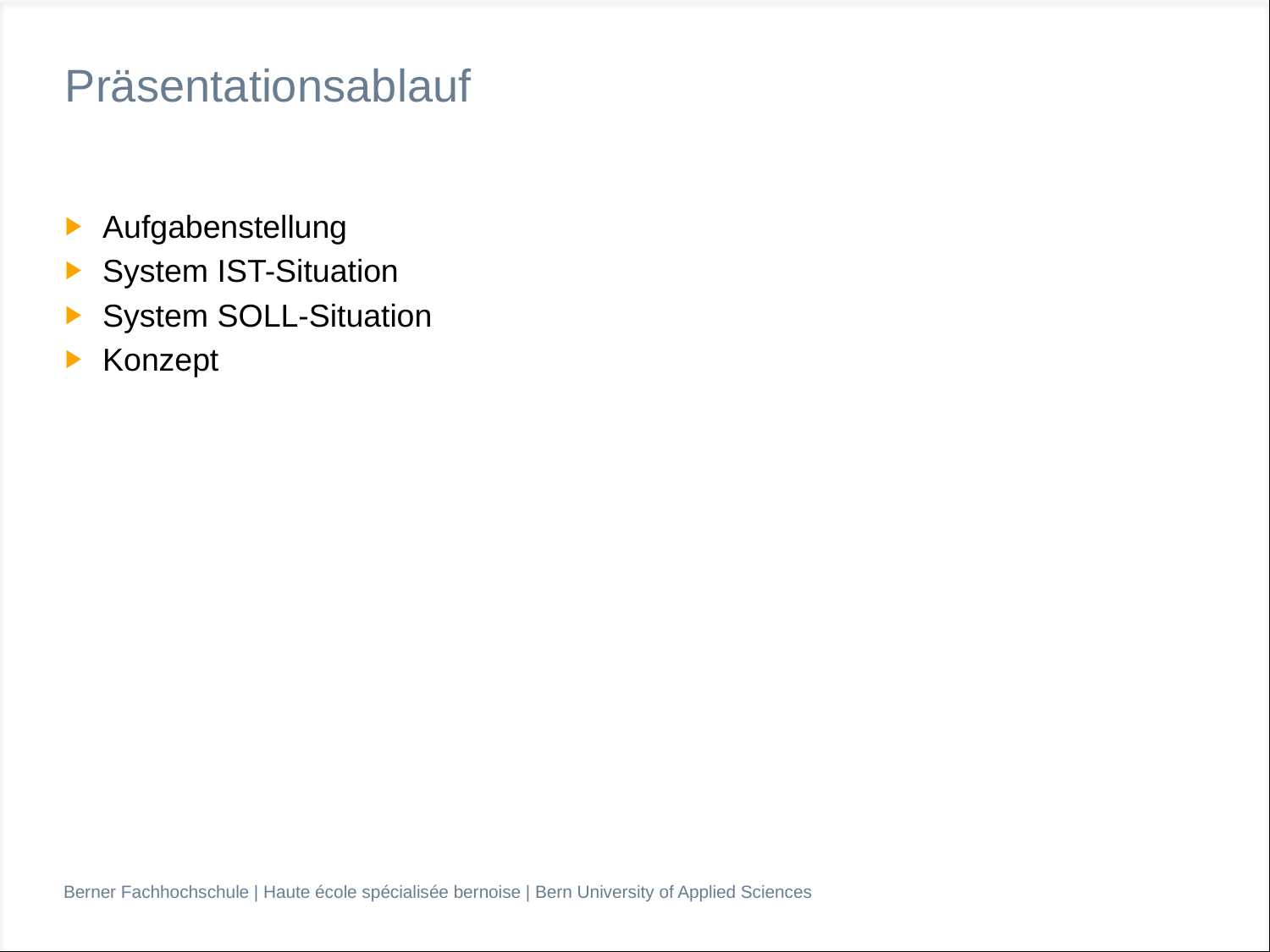

# Präsentationsablauf
Aufgabenstellung
System IST-Situation
System SOLL-Situation
Konzept